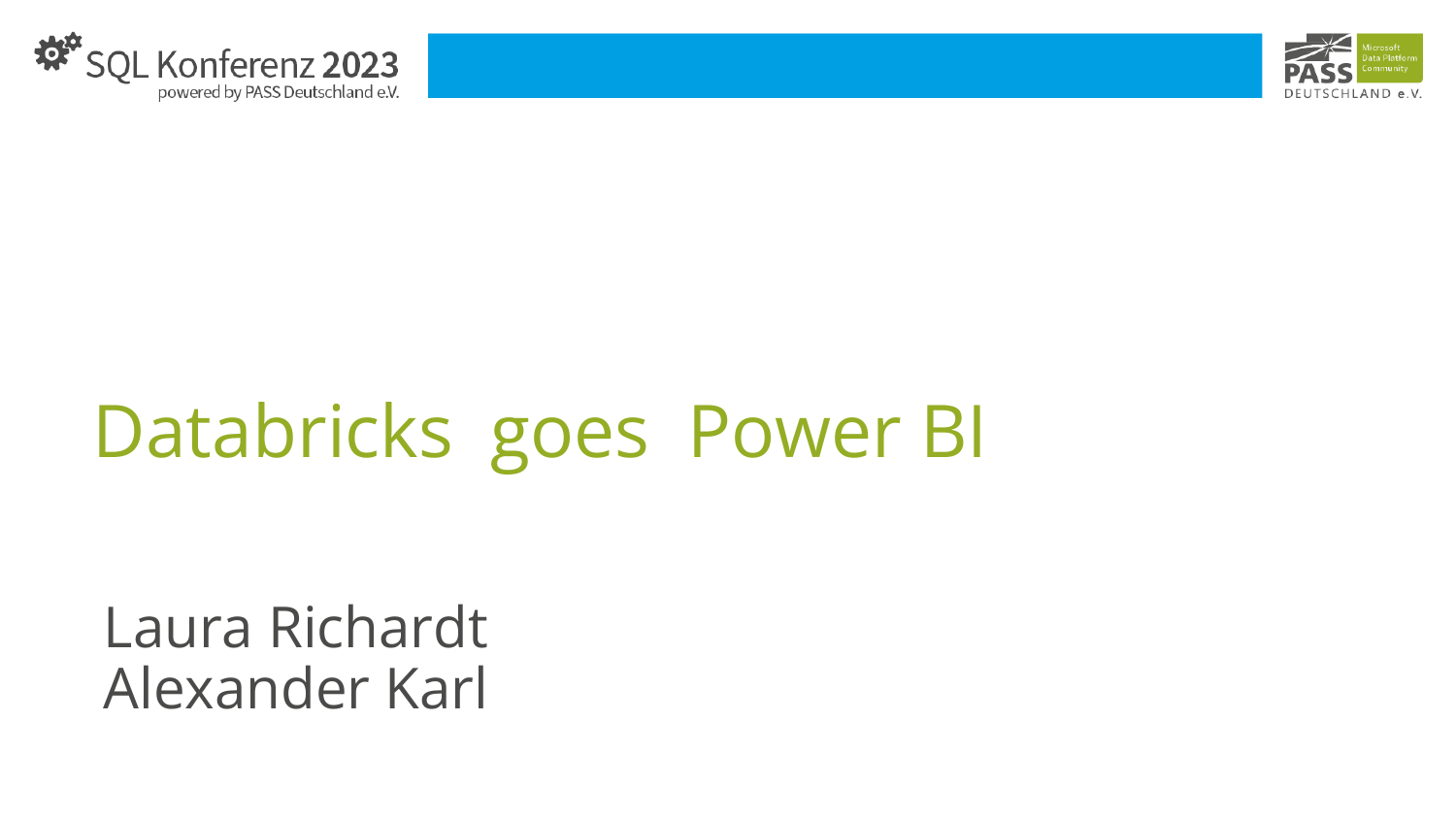

# Databricks  goes  Power BI
Laura Richardt
Alexander Karl